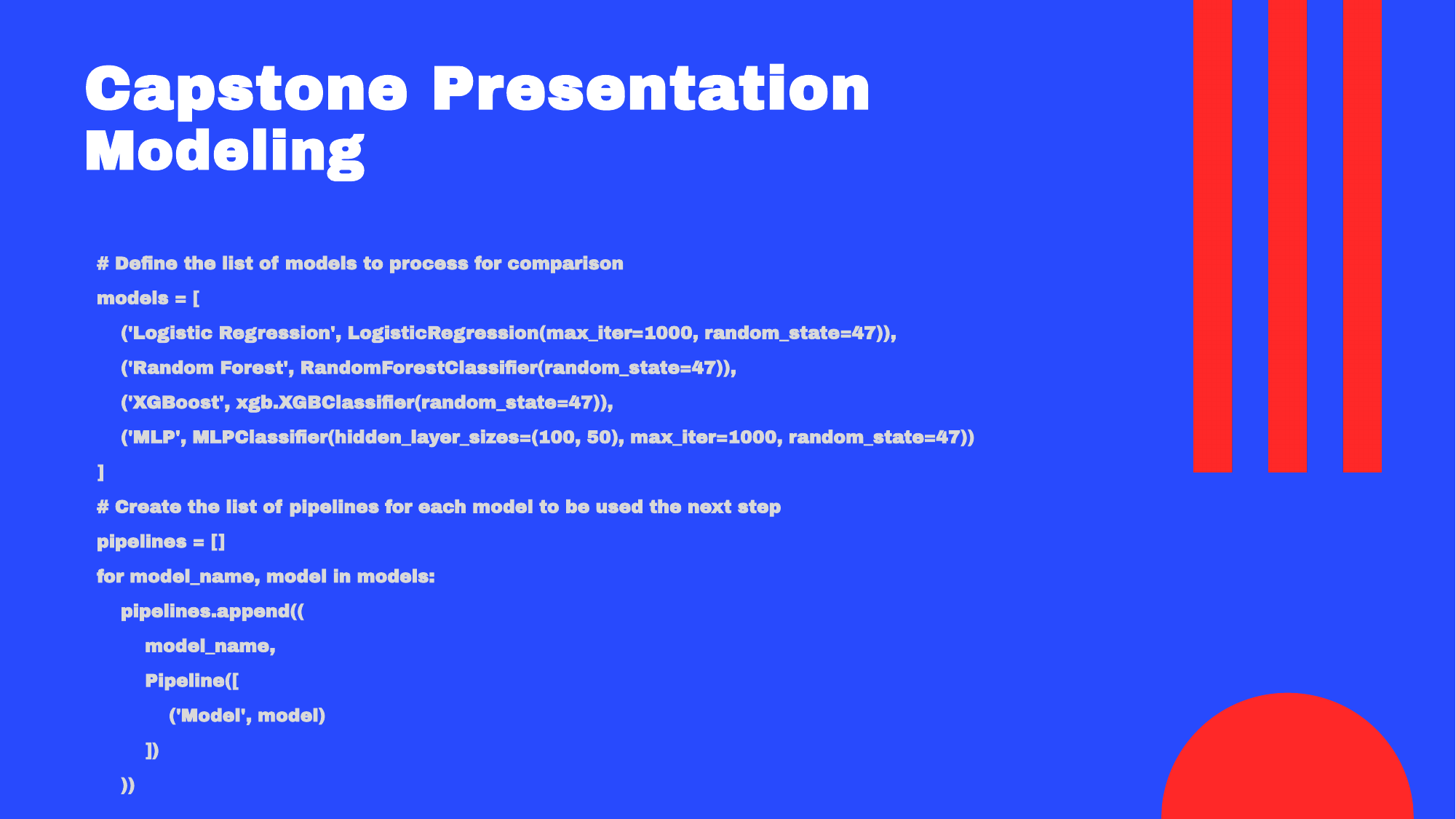

# Capstone Presentation Modeling
# Define the list of models to process for comparison
models = [
    ('Logistic Regression', LogisticRegression(max_iter=1000, random_state=47)),
    ('Random Forest', RandomForestClassifier(random_state=47)),
    ('XGBoost', xgb.XGBClassifier(random_state=47)),
    ('MLP', MLPClassifier(hidden_layer_sizes=(100, 50), max_iter=1000, random_state=47))
]
# Create the list of pipelines for each model to be used the next step
pipelines = []
for model_name, model in models:
    pipelines.append((
        model_name,
        Pipeline([
            ('Model', model)
        ])
    ))